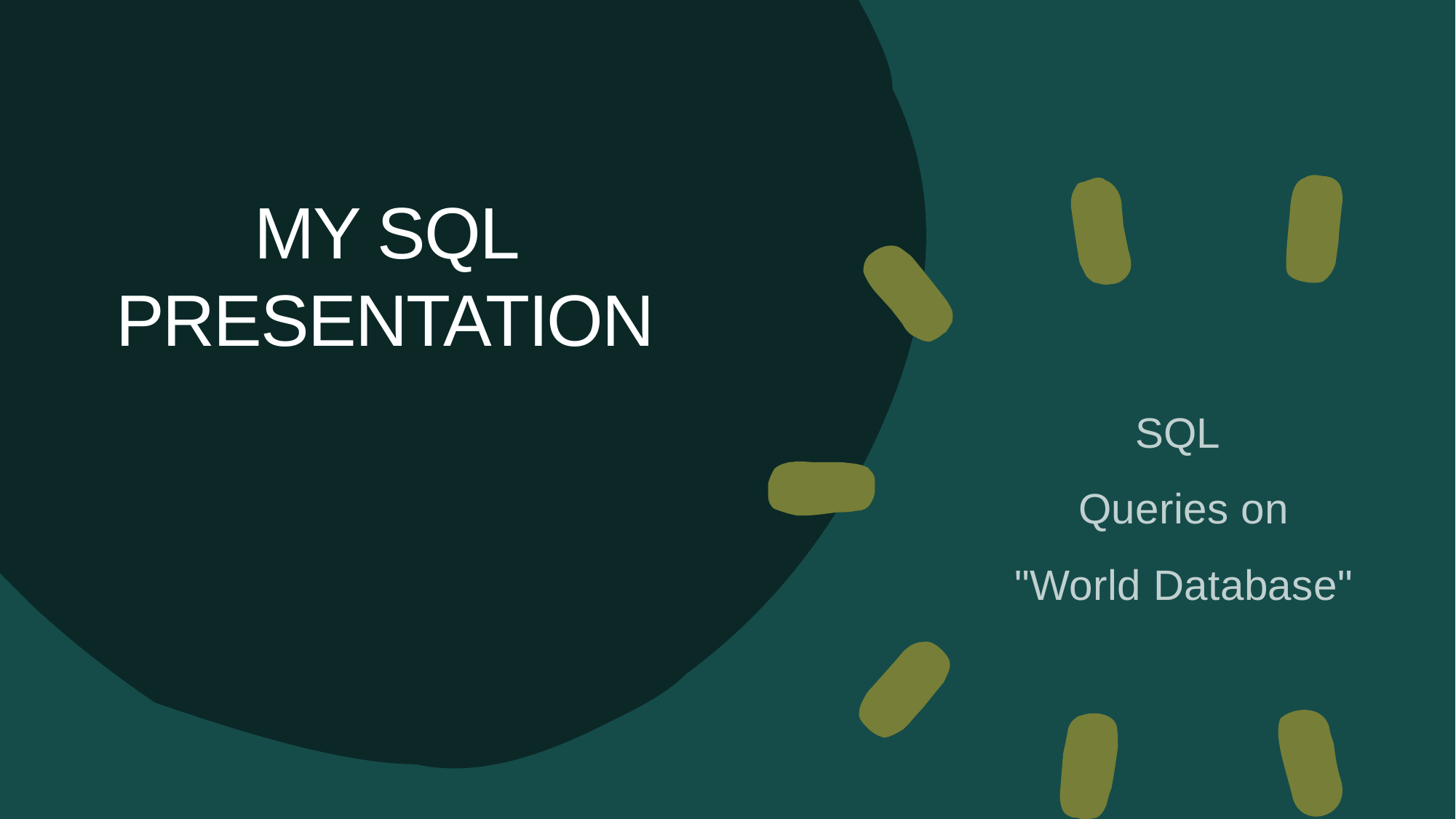

# MY SQL PRESENTATION

SQL
Queries on
"World Database"